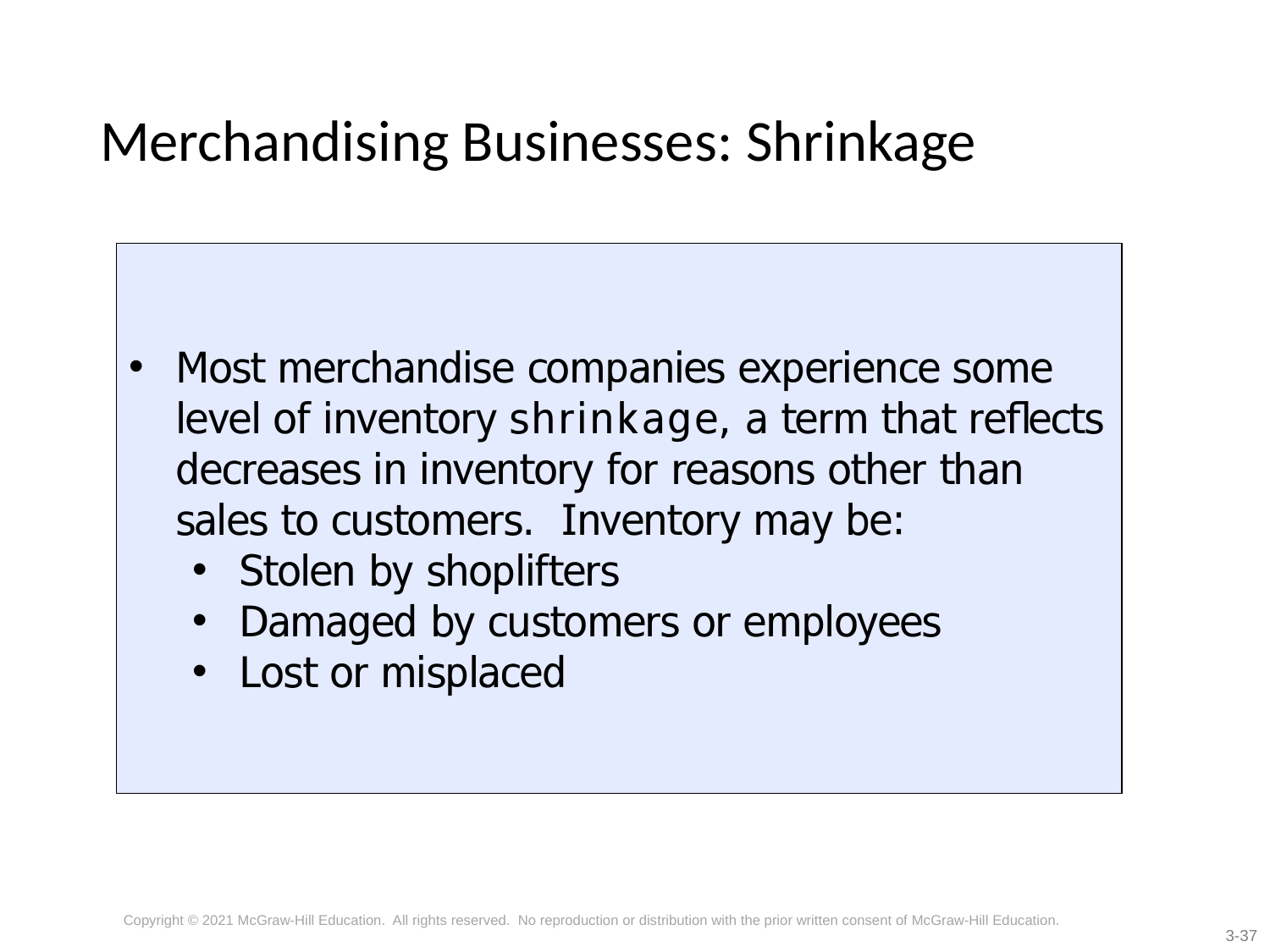

# Merchandising Businesses: Shrinkage

Most merchandise companies experience some level of inventory shrinkage, a term that reflects decreases in inventory for reasons other than sales to customers.  Inventory may be:
Stolen by shoplifters
Damaged by customers or employees
Lost or misplaced